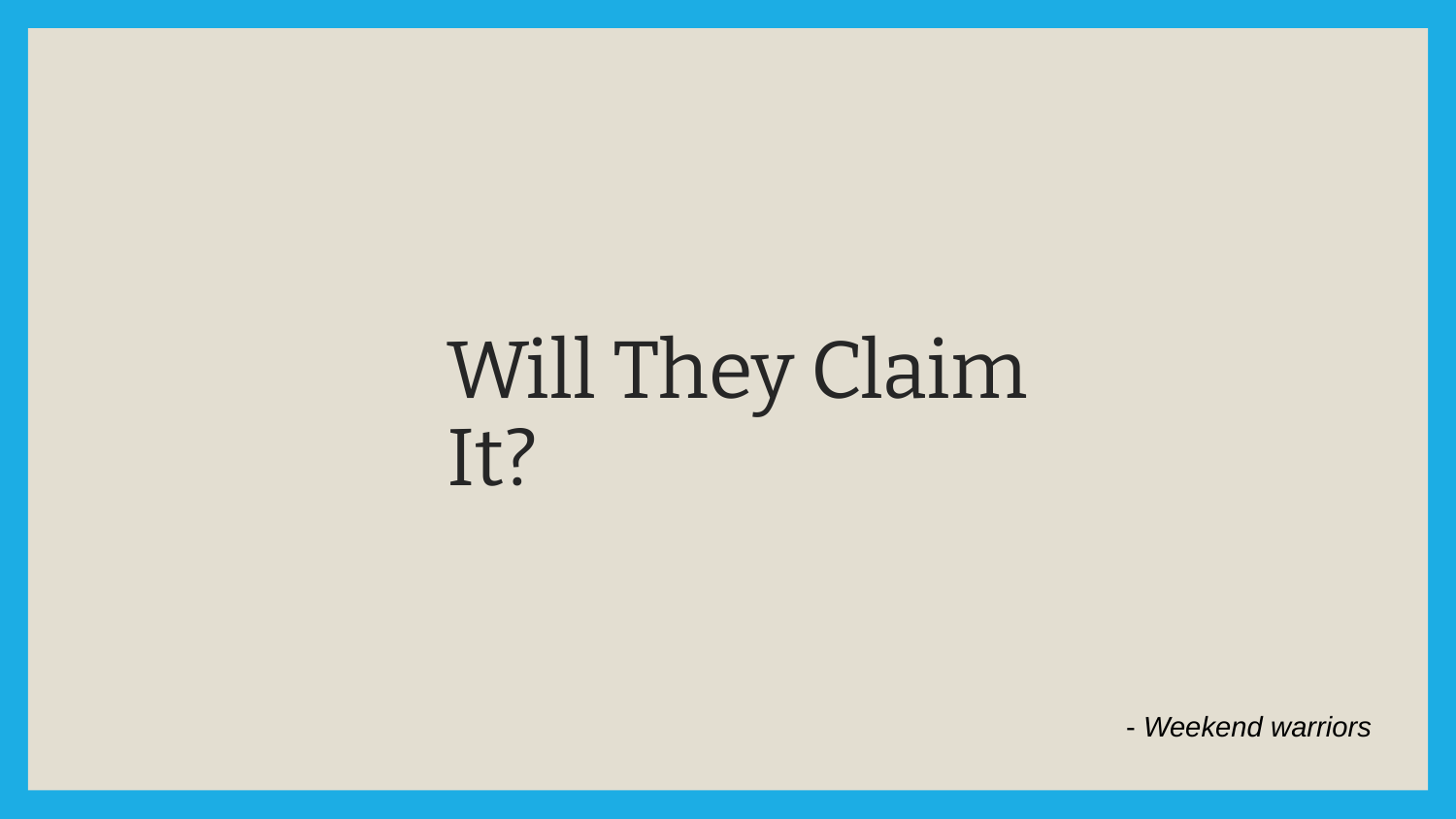

Will They Claim It?
- Weekend warriors